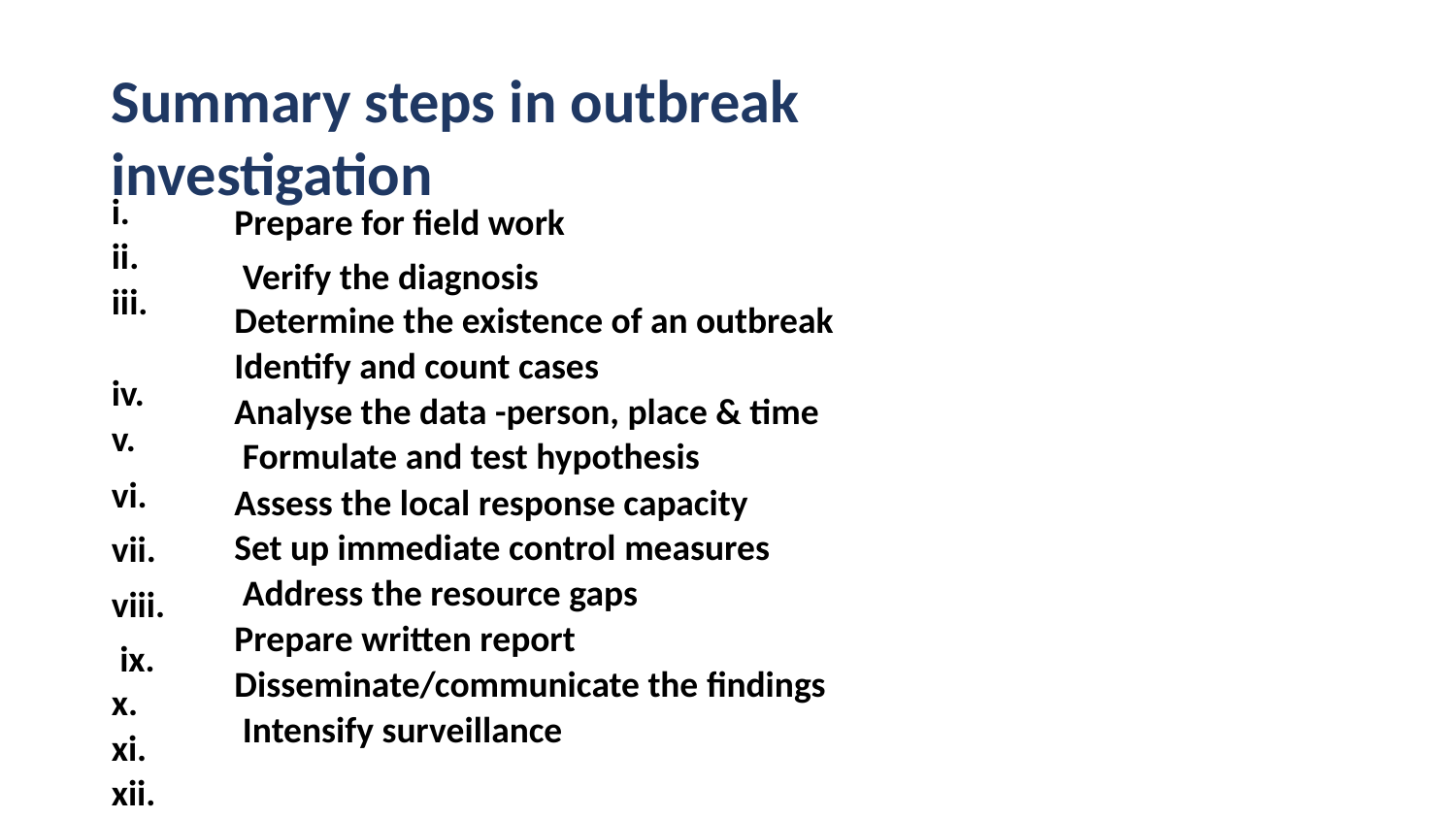

# Summary steps in outbreak investigation
i.
ii.  iii.  iv.
v.
vi.  vii.
viii.  ix.
x.
xi.  xii.
Prepare for field work  Verify the diagnosis
Determine the existence of an outbreak
Identify and count cases
Analyse the data -person, place & time  Formulate and test hypothesis
Assess the local response capacity
Set up immediate control measures  Address the resource gaps
Prepare written report
Disseminate/communicate the findings  Intensify surveillance